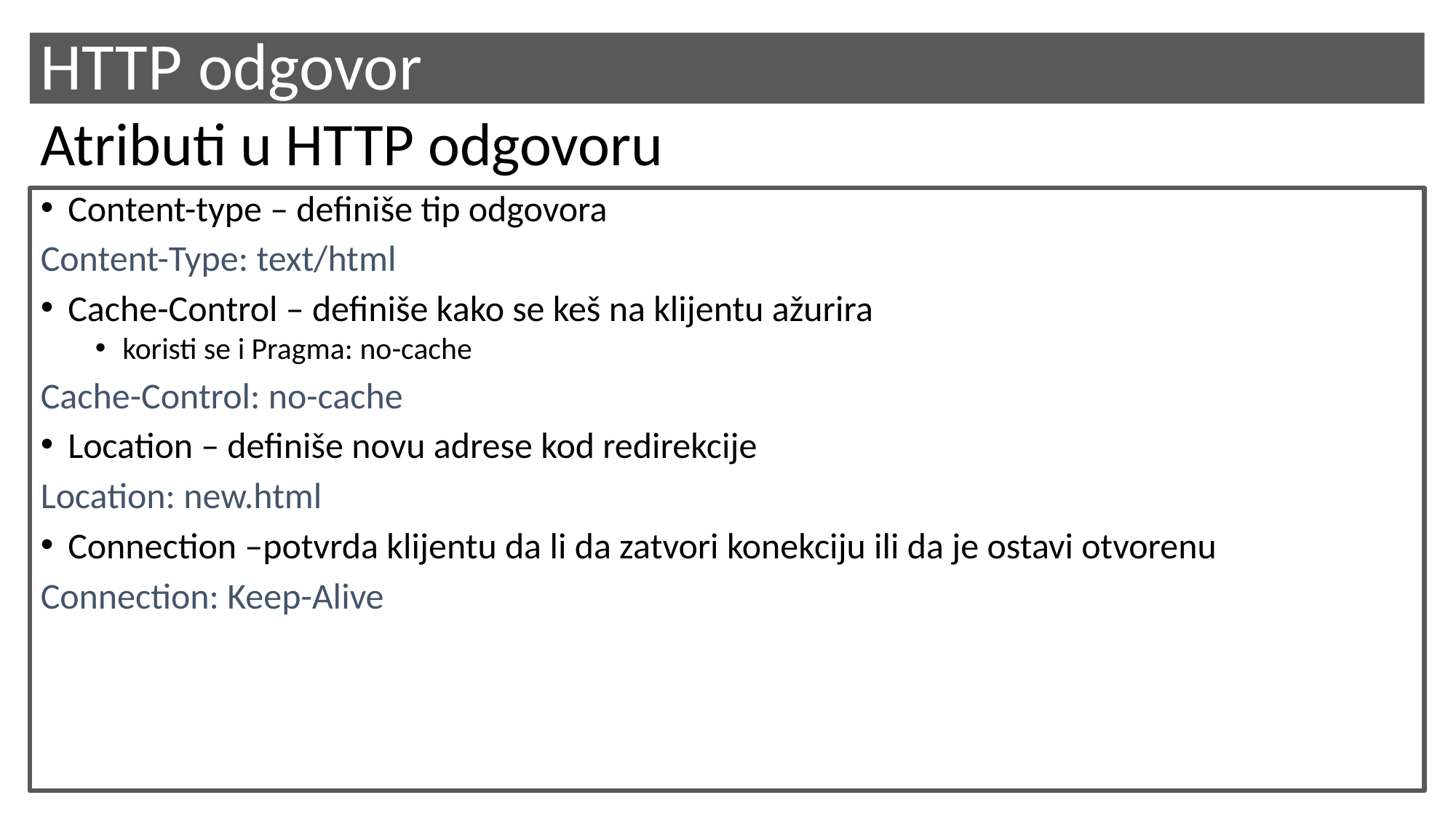

# HTTP odgovor
Atributi u HTTP odgovoru
Content-type – definiše tip odgovora
Content-Type: text/html
Cache-Control – definiše kako se keš na klijentu ažurira
koristi se i Pragma: no-cache
Cache-Control: no-cache
Location – definiše novu adrese kod redirekcije
Location: new.html
Connection –potvrda klijentu da li da zatvori konekciju ili da je ostavi otvorenu
Connection: Keep-Alive